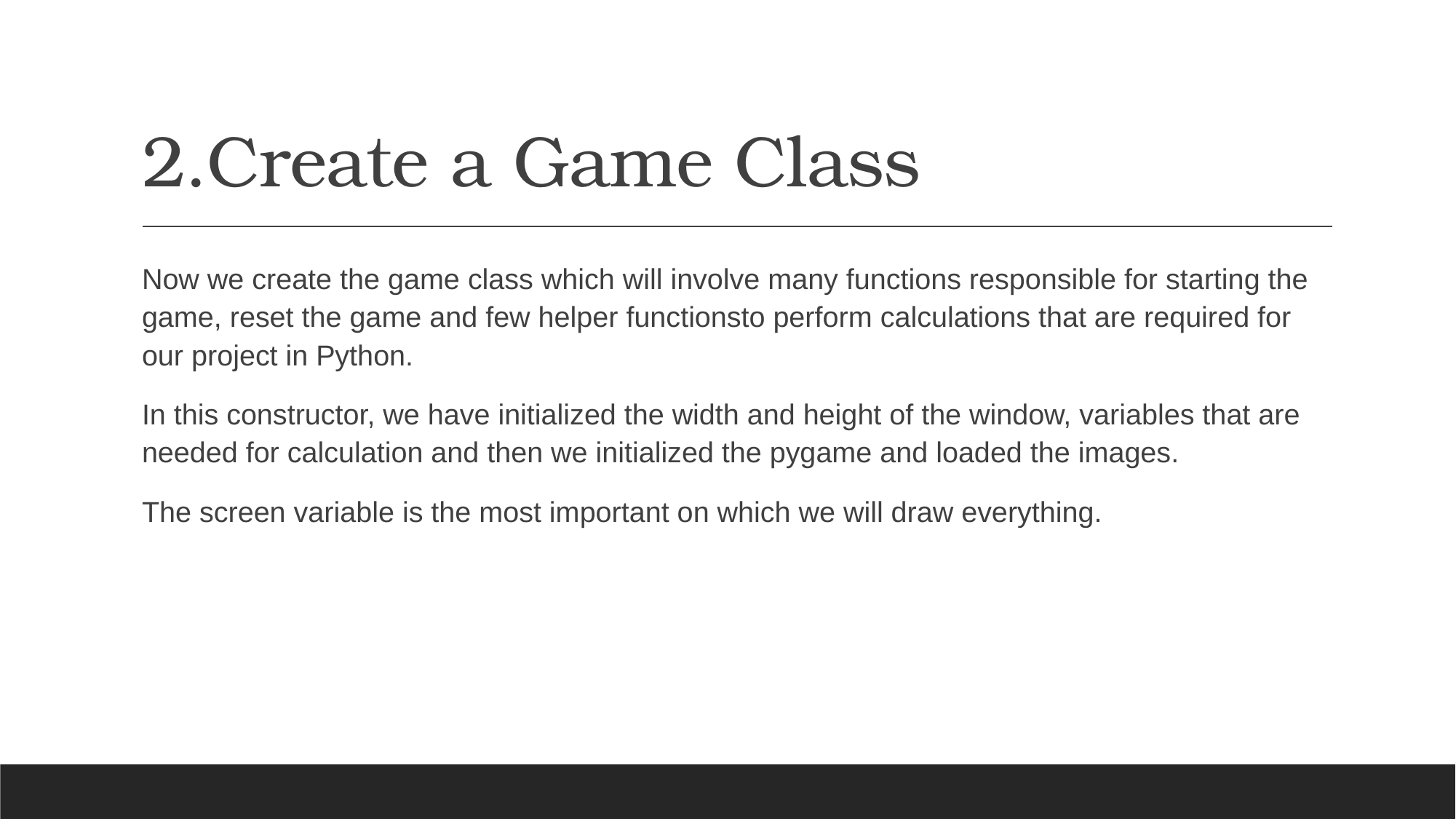

# 2.Create a Game Class
Now we create the game class which will involve many functions responsible for starting the game, reset the game and few helper functionsto perform calculations that are required for our project in Python.
In this constructor, we have initialized the width and height of the window, variables that are needed for calculation and then we initialized the pygame and loaded the images.
The screen variable is the most important on which we will draw everything.